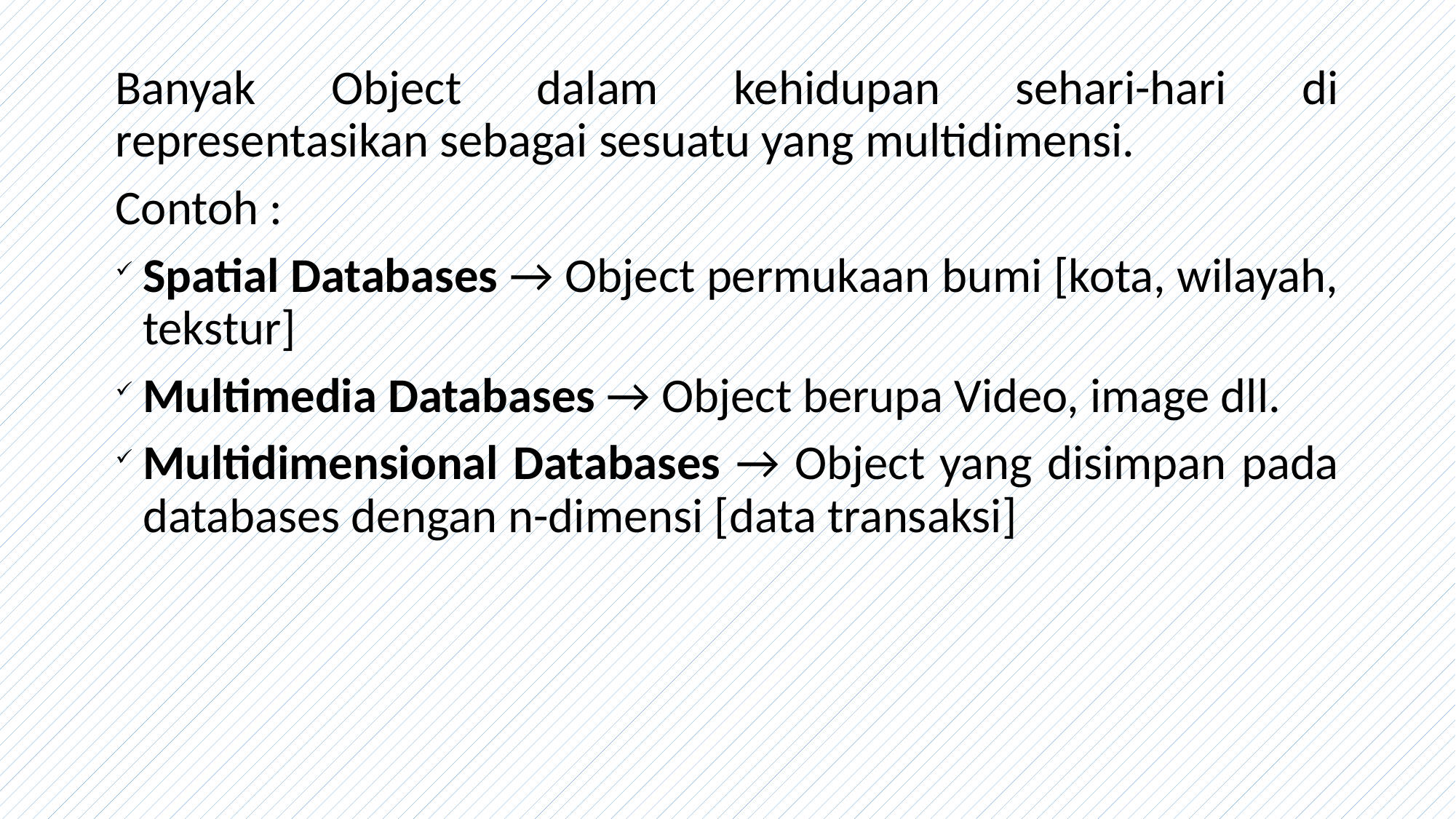

Banyak Object dalam kehidupan sehari-hari di representasikan sebagai sesuatu yang multidimensi.
Contoh :
Spatial Databases → Object permukaan bumi [kota, wilayah, tekstur]
Multimedia Databases → Object berupa Video, image dll.
Multidimensional Databases → Object yang disimpan pada databases dengan n-dimensi [data transaksi]